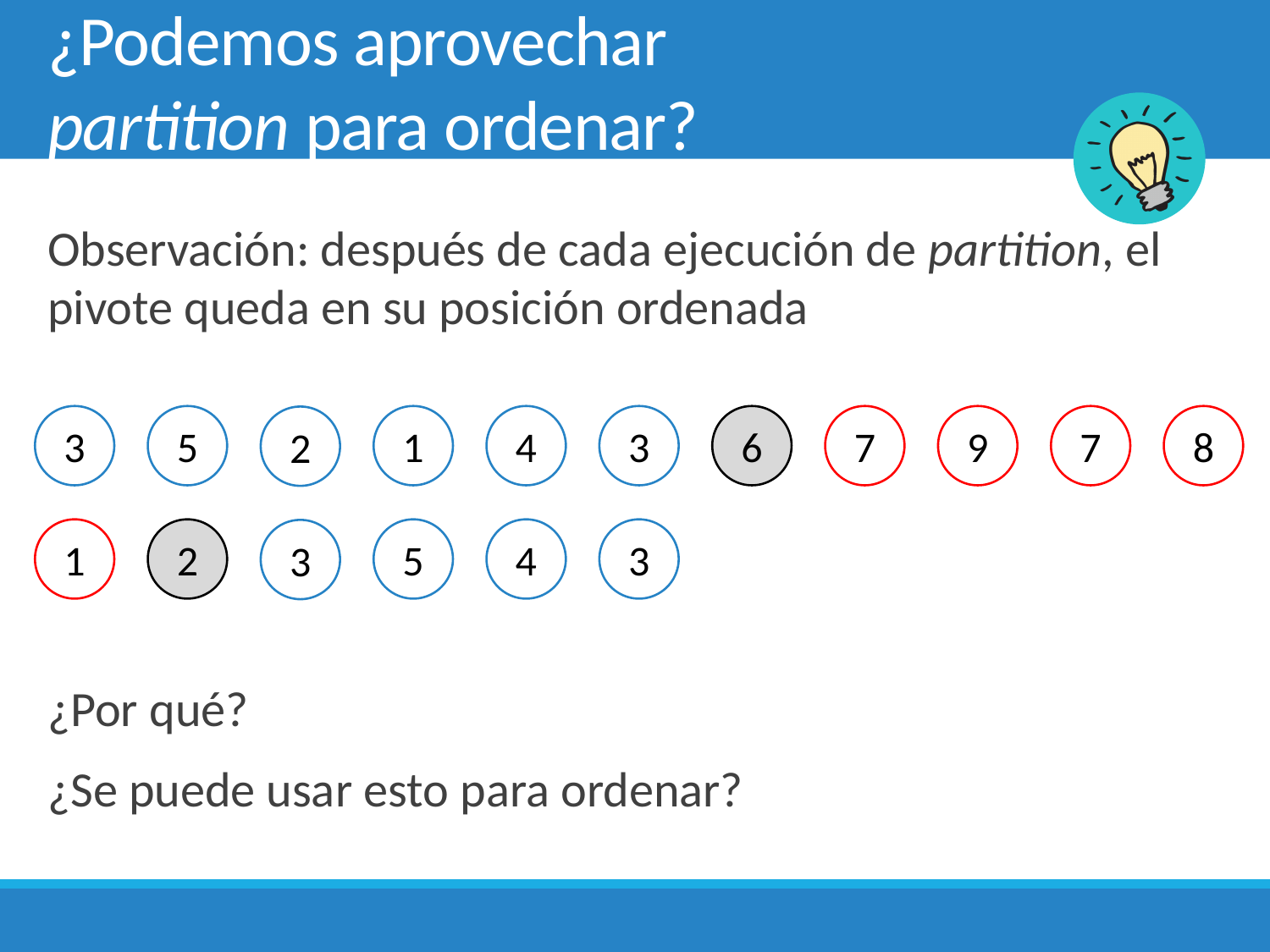

# ¿Podemos aprovechar partition para ordenar?
Observación: después de cada ejecución de partition, el pivote queda en su posición ordenada

¿Por qué?
¿Se puede usar esto para ordenar?
3
5
1
4
3
6
7
9
7
8
2
1
2
5
4
3
3